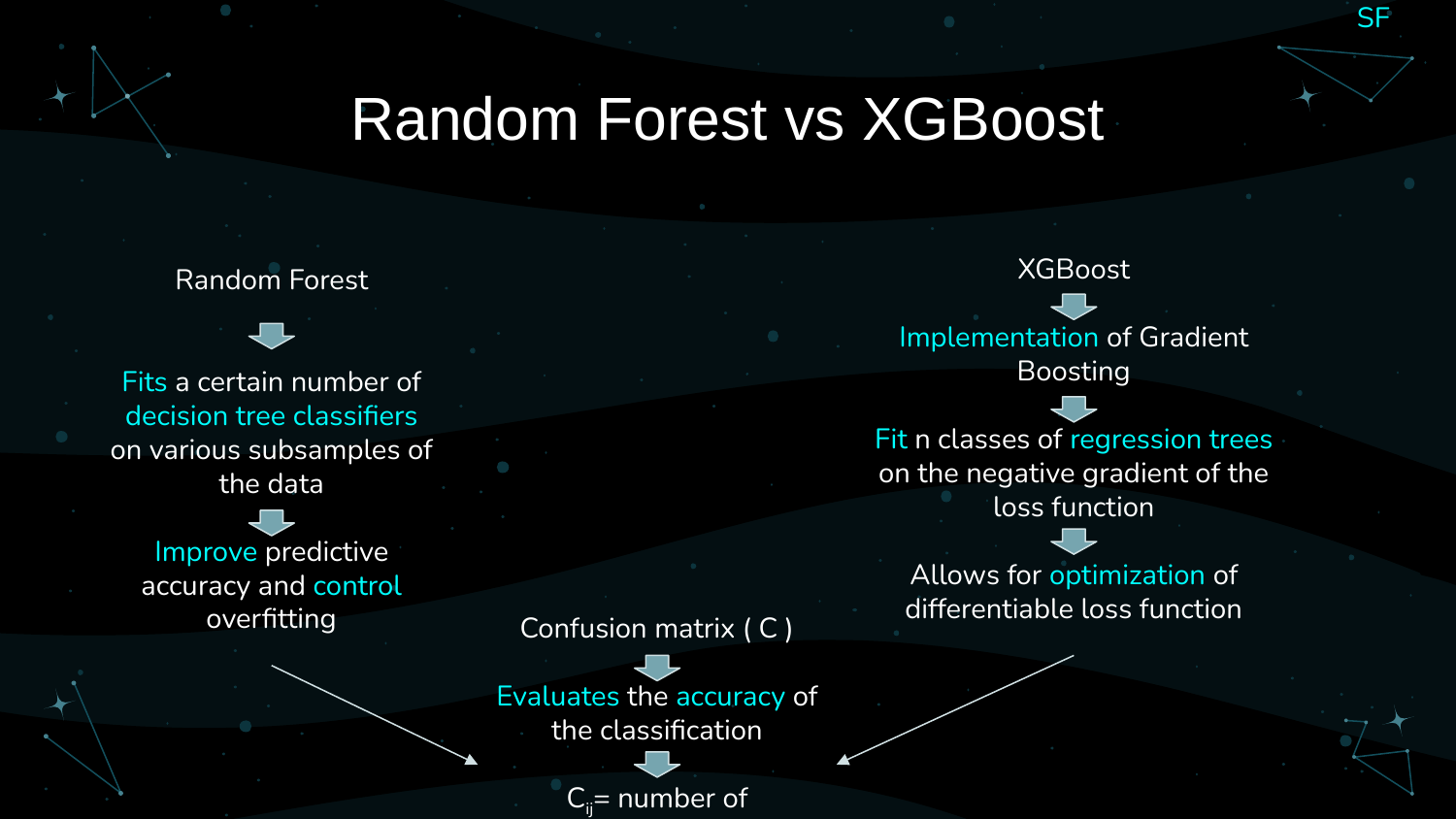

SF
# Random Forest vs XGBoost
XGBoost

Implementation of Gradient Boosting

Fit n classes of regression trees on the negative gradient of the loss function

Allows for optimization of differentiable loss function
Random Forest

Fits a certain number of decision tree classifiers on various subsamples of the data

Improve predictive accuracy and control overfitting

Confusion matrix ( C )

Evaluates the accuracy of the classification

Cij= number of observations known to be in class i but predicted to be in class j